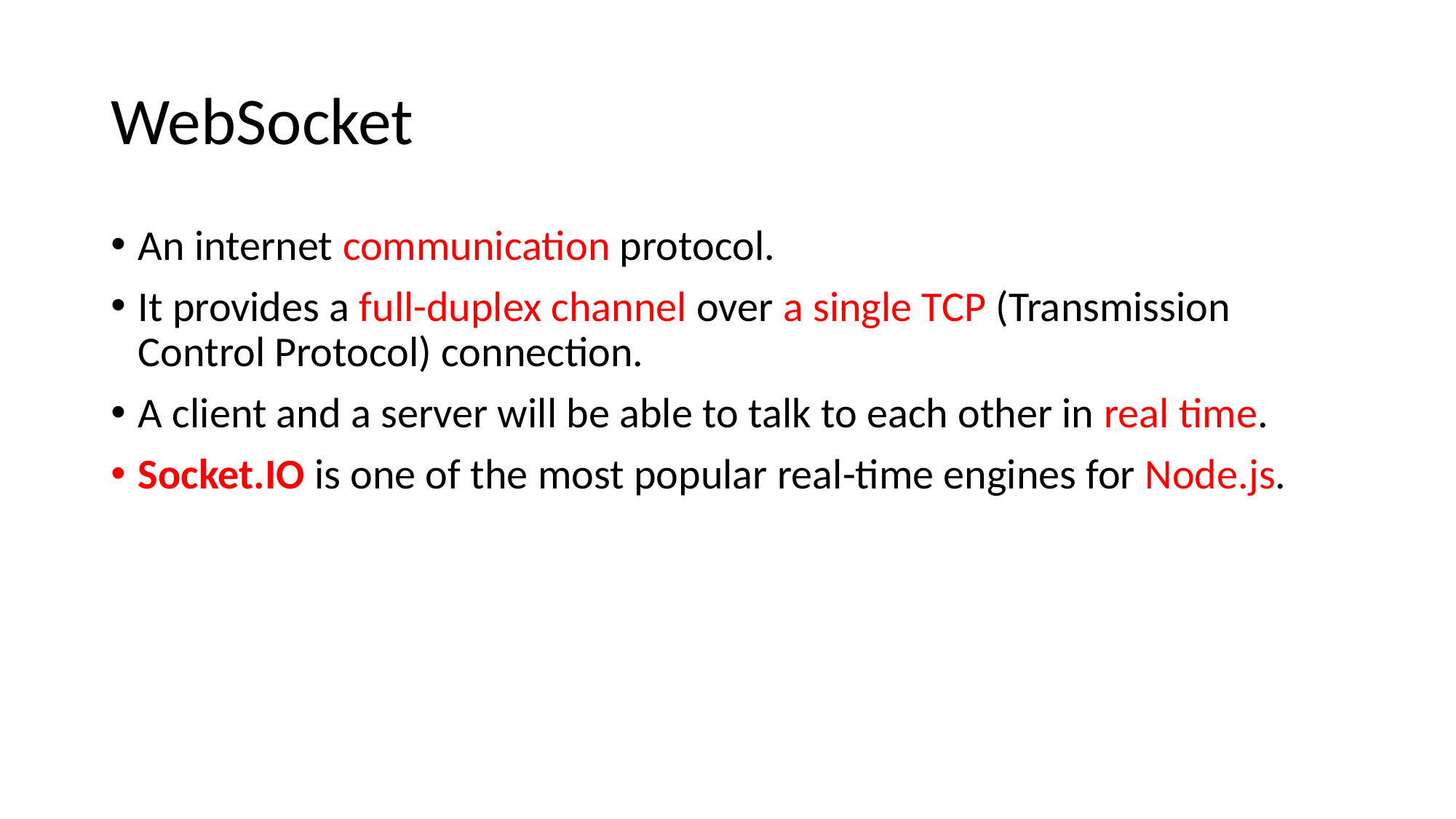

# WebSocket
An internet communication protocol.
It provides a full-duplex channel over a single TCP (Transmission Control Protocol) connection.
A client and a server will be able to talk to each other in real time.
Socket.IO is one of the most popular real-time engines for Node.js.